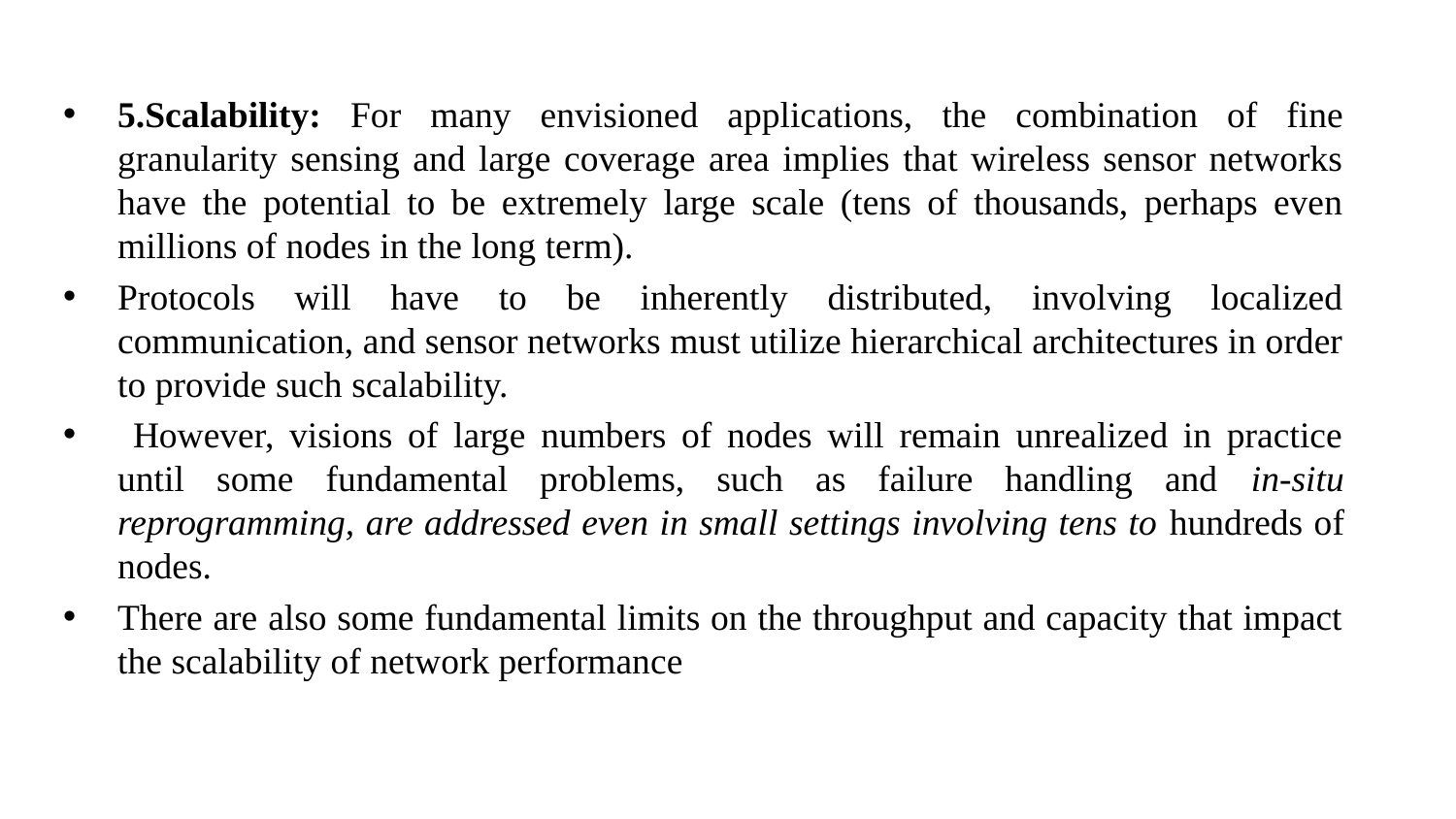

5.Scalability: For many envisioned applications, the combination of fine granularity sensing and large coverage area implies that wireless sensor networks have the potential to be extremely large scale (tens of thousands, perhaps even millions of nodes in the long term).
Protocols will have to be inherently distributed, involving localized communication, and sensor networks must utilize hierarchical architectures in order to provide such scalability.
 However, visions of large numbers of nodes will remain unrealized in practice until some fundamental problems, such as failure handling and in-situ reprogramming, are addressed even in small settings involving tens to hundreds of nodes.
There are also some fundamental limits on the throughput and capacity that impact the scalability of network performance